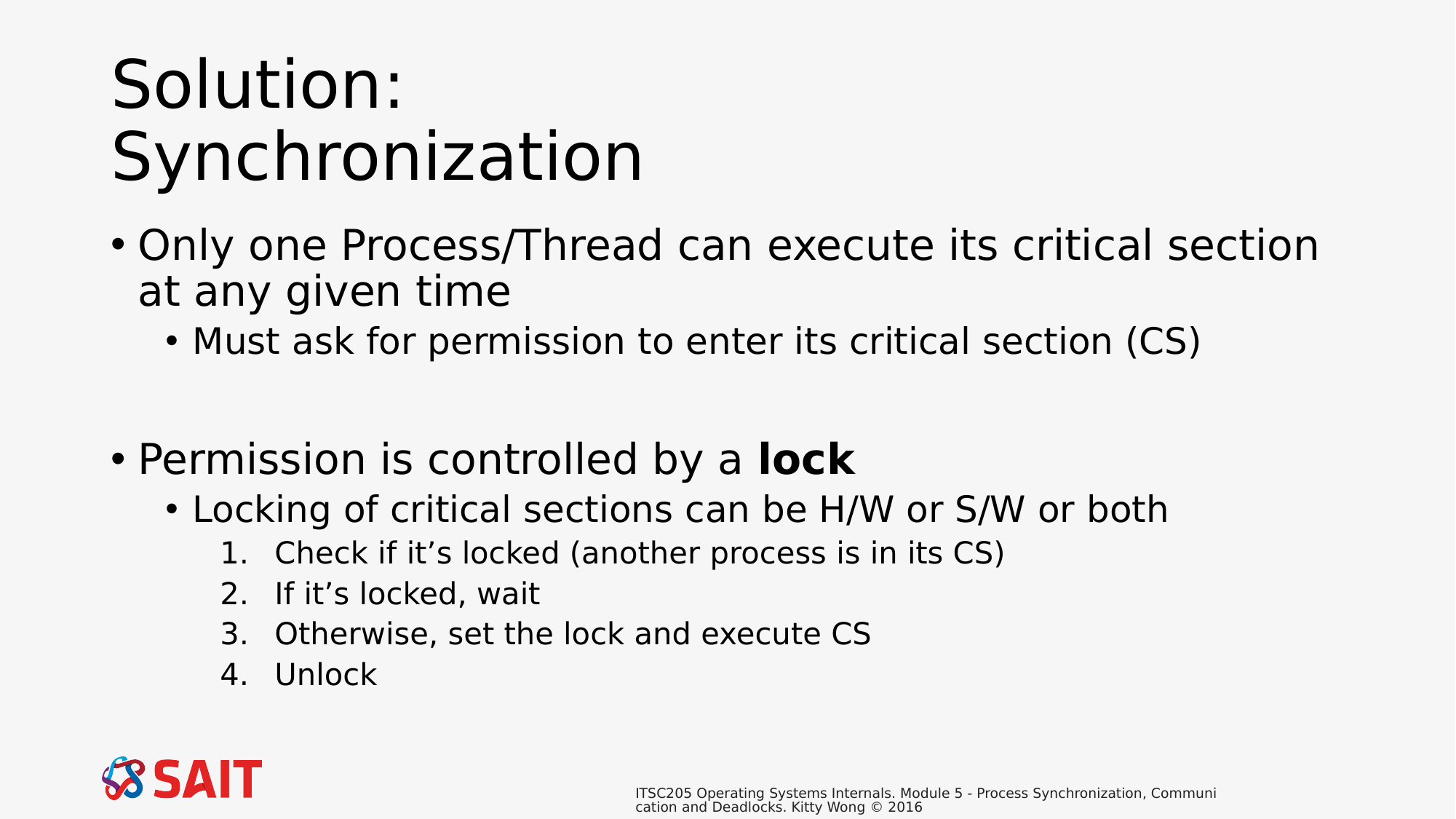

# Solution: Synchronization
Only one Process/Thread can execute its critical section at any given time
Must ask for permission to enter its critical section (CS)

Permission is controlled by a lock
Locking of critical sections can be H/W or S/W or both
Check if it’s locked (another process is in its CS)
If it’s locked, wait
Otherwise, set the lock and execute CS
Unlock
ITSC205 Operating Systems Internals. Module 5 - Process Synchronization, Communication and Deadlocks. Kitty Wong © 2016